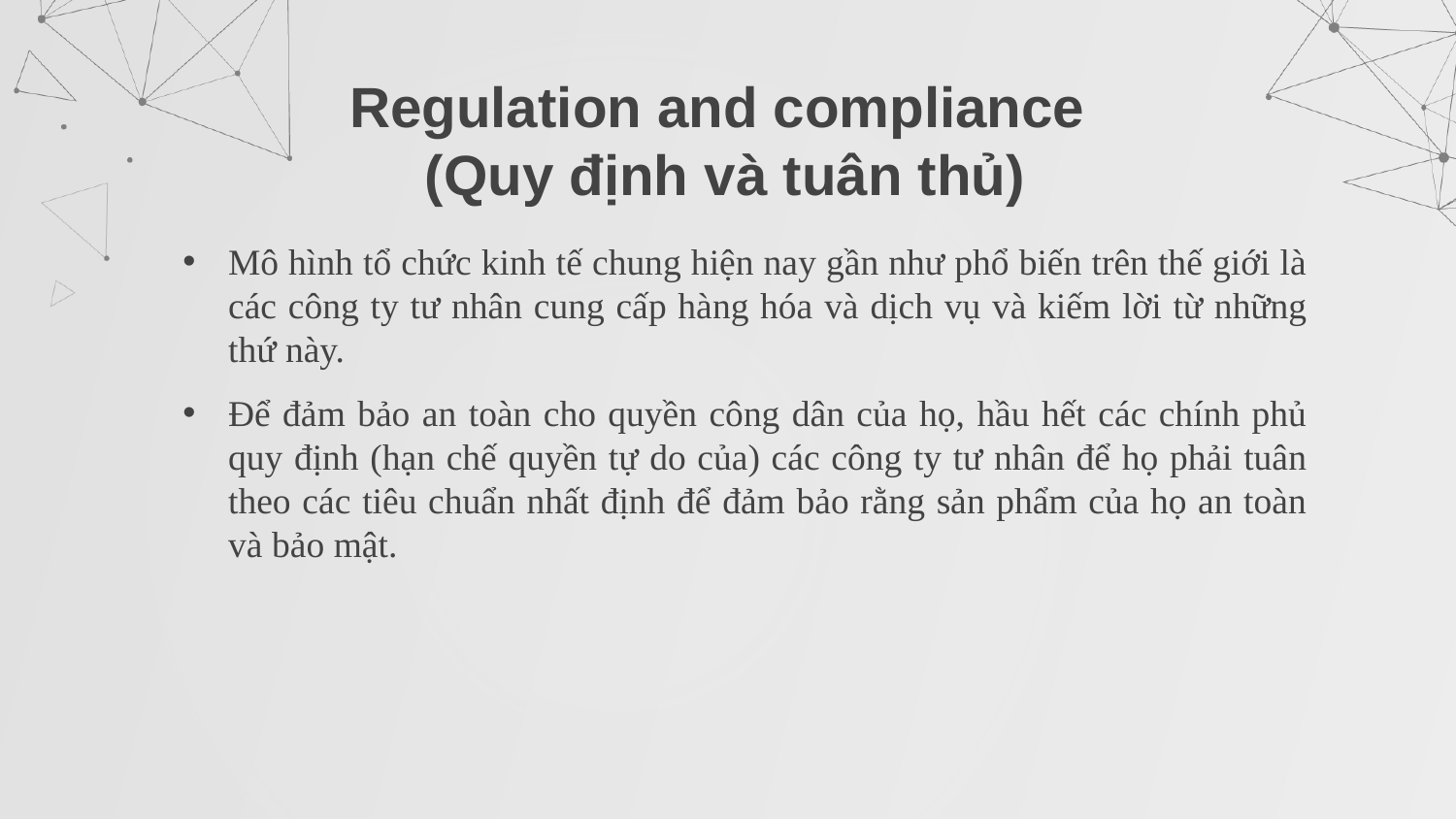

Regulation and compliance
(Quy định và tuân thủ)
Mô hình tổ chức kinh tế chung hiện nay gần như phổ biến trên thế giới là các công ty tư nhân cung cấp hàng hóa và dịch vụ và kiếm lời từ những thứ này.
Để đảm bảo an toàn cho quyền công dân của họ, hầu hết các chính phủ quy định (hạn chế quyền tự do của) các công ty tư nhân để họ phải tuân theo các tiêu chuẩn nhất định để đảm bảo rằng sản phẩm của họ an toàn và bảo mật.